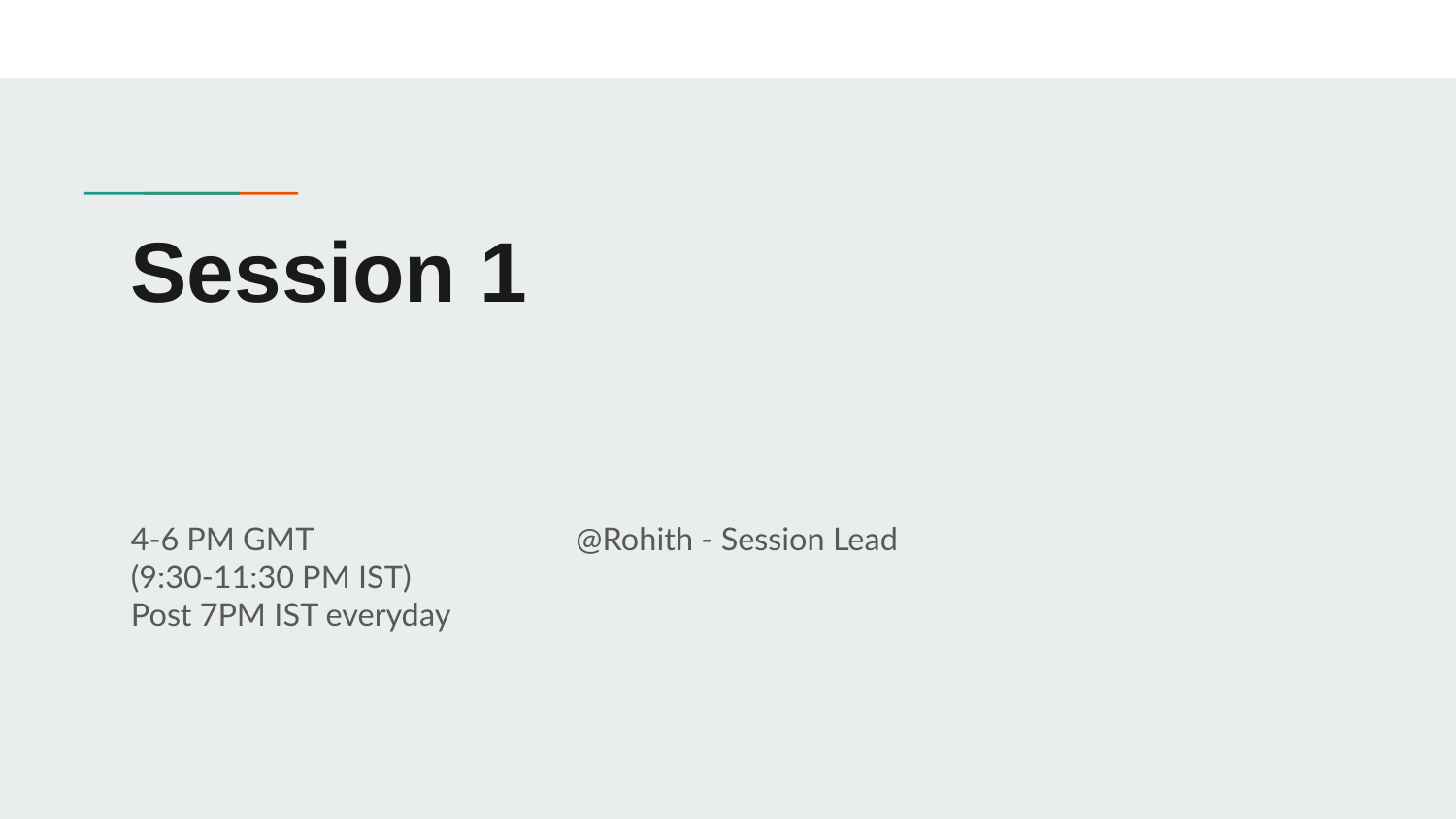

# Session 1

4-6 PM GMT											                    @Rohith - Session Lead
(9:30-11:30 PM IST)
Post 7PM IST everyday